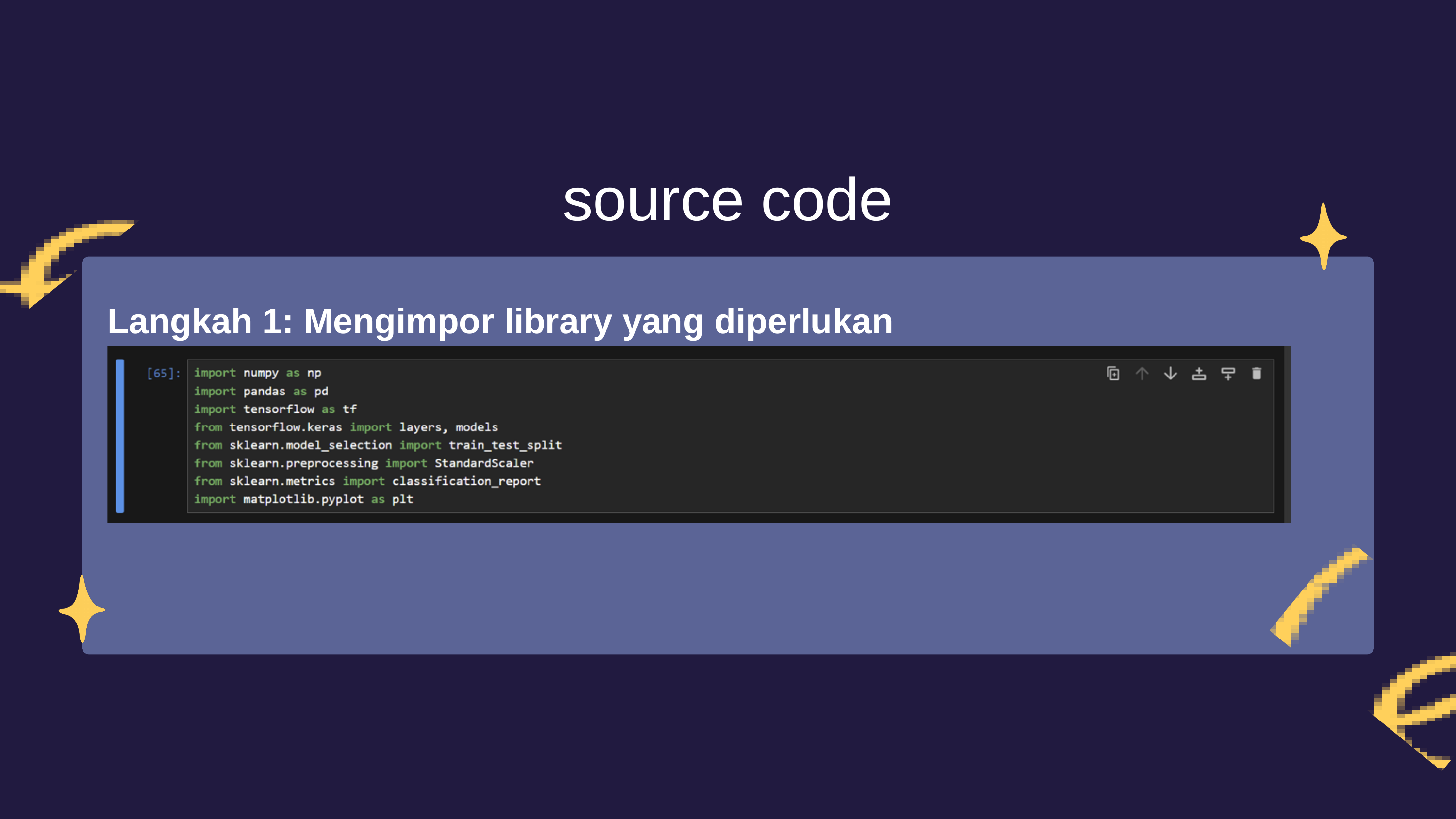

source code

Langkah 1: Mengimpor library yang diperlukan